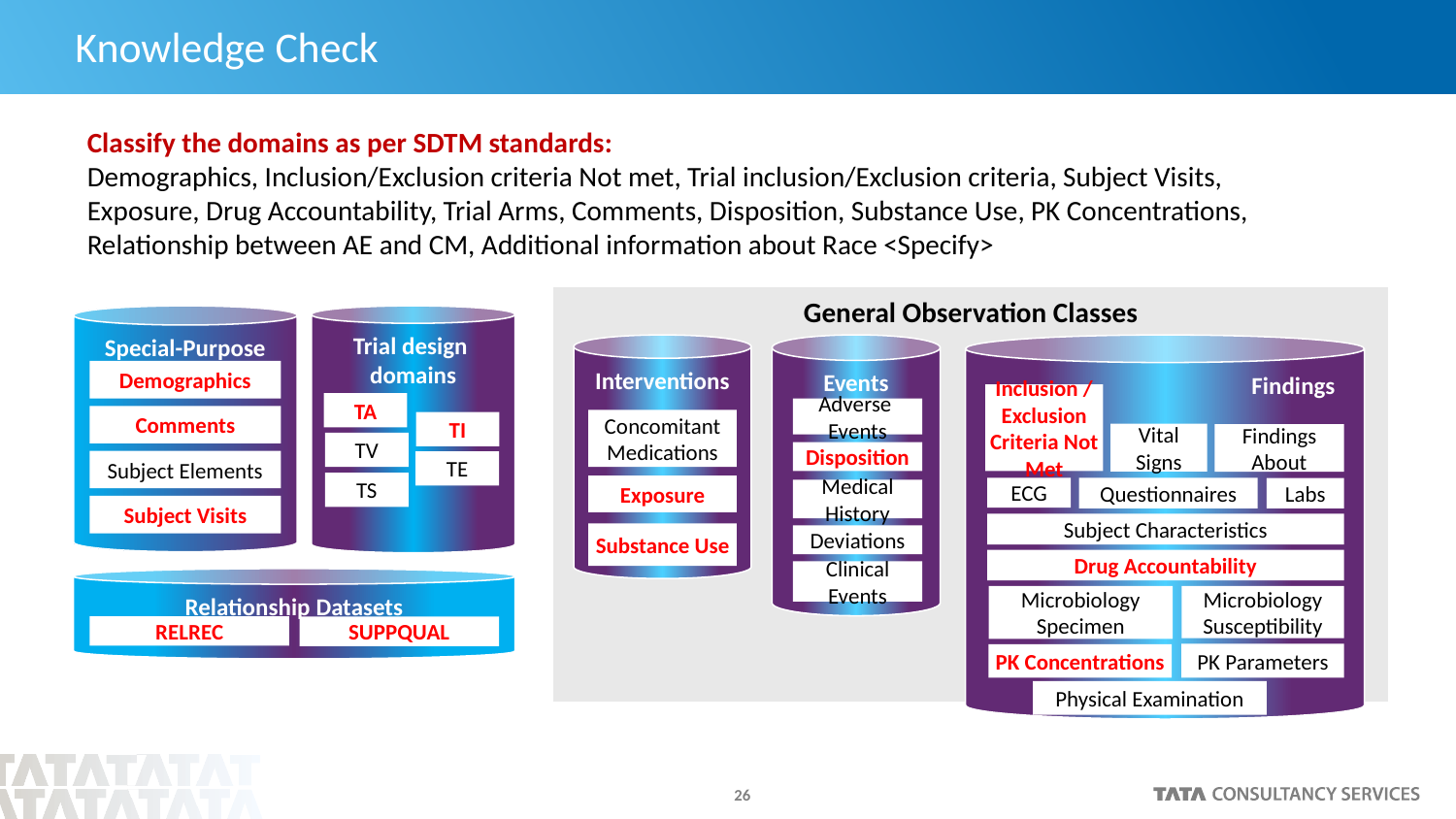

# Knowledge Check
Classify the domains as per SDTM standards:
Demographics, Inclusion/Exclusion criteria Not met, Trial inclusion/Exclusion criteria, Subject Visits, Exposure, Drug Accountability, Trial Arms, Comments, Disposition, Substance Use, PK Concentrations, Relationship between AE and CM, Additional information about Race <Specify>
General Observation Classes
Special-Purpose
Trial design
domains
Interventions
Events
                                              Findings
Demographics
Inclusion / Exclusion Criteria Not Met
TA
Adverse
Events
Comments
Concomitant Medications
TI
Vital
Signs
Findings About
TV
Disposition
Subject Elements
TE
TS
Exposure
ECG
Questionnaires
Labs
Medical History
Subject Visits
Subject Characteristics
Substance Use
Deviations
Drug Accountability
Clinical Events
Relationship Datasets

Microbiology Specimen
Microbiology Susceptibility
RELREC
SUPPQUAL
PK Parameters
PK Concentrations
Physical Examination